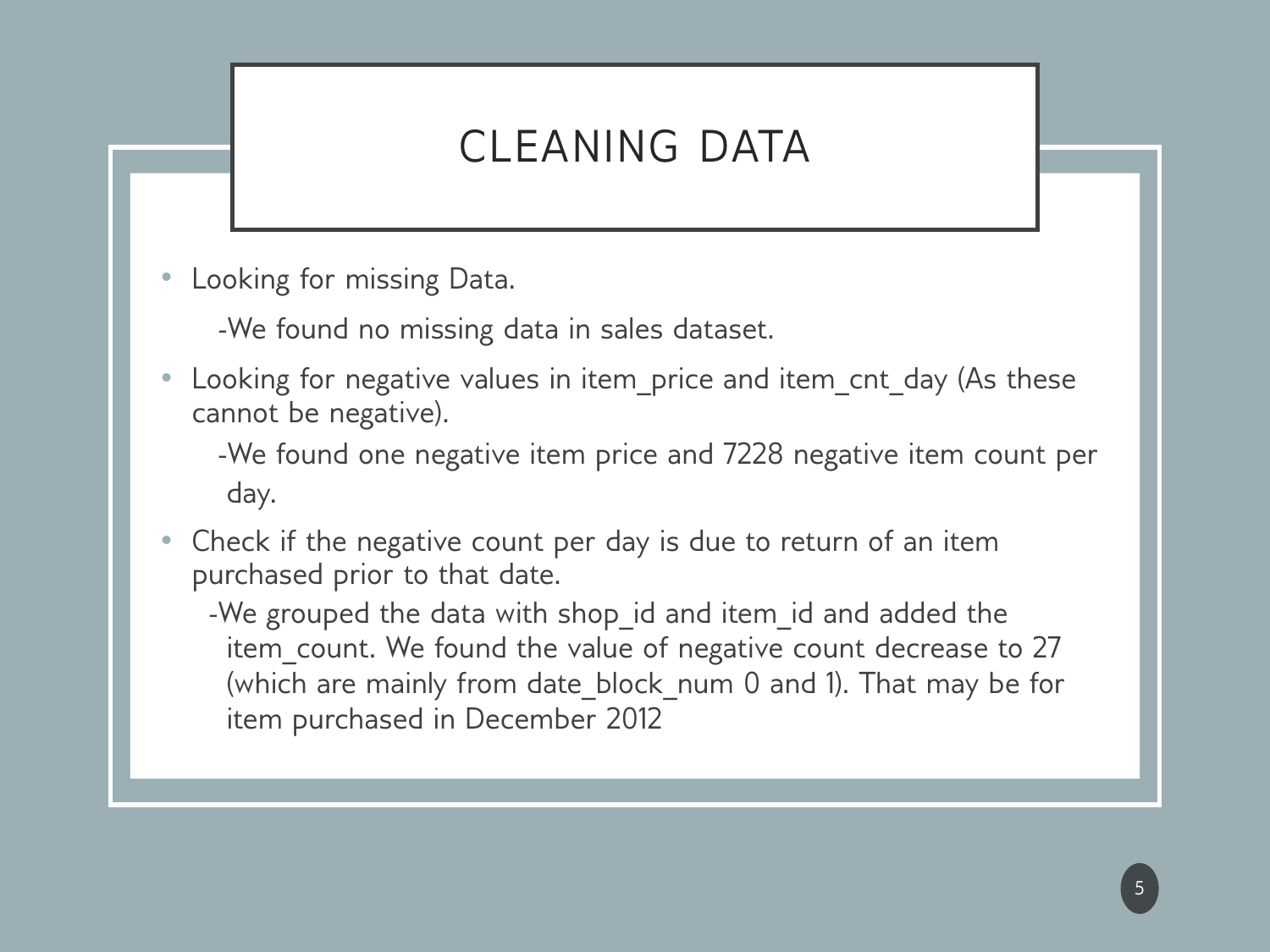

# CLEANING DATA

Looking for missing Data.
      -We found no missing data in sales dataset.
Looking for negative values in item_price and item_cnt_day (As these cannot be negative).
      -We found one negative item price and 7228 negative item count per
       day.
Check if the negative count per day is due to return of an item purchased prior to that date.
     -We grouped the data with shop_id and item_id and added the
       item_count. We found the value of negative count decrease to 27
       (which are mainly from date_block_num 0 and 1). That may be for
       item purchased in December 2012

5